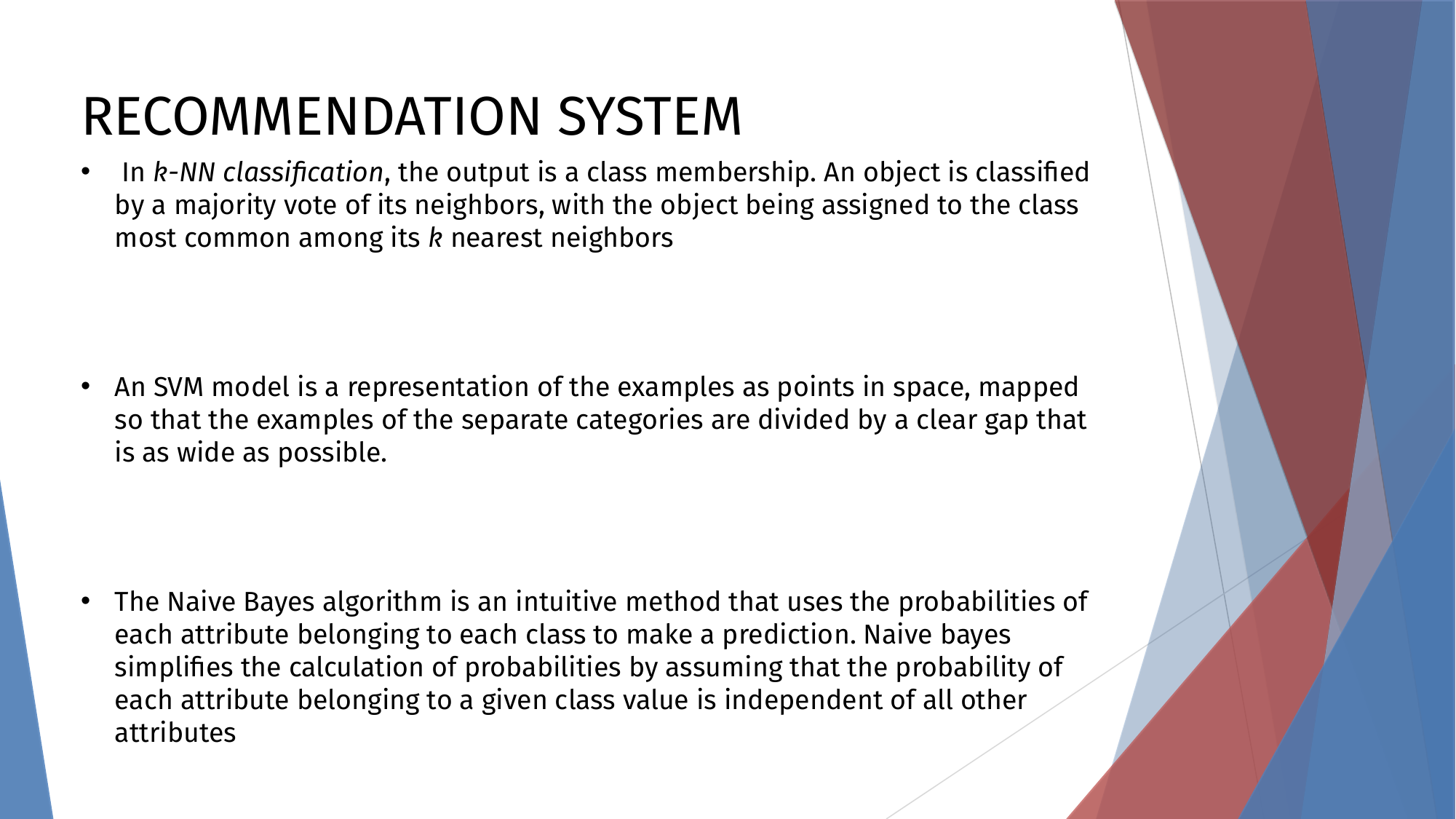

RECOMMENDATION SYSTEM

 In k-NN classification, the output is a class membership. An object is classified by a majority vote of its neighbors, with the object being assigned to the class most common among its k nearest neighbors

An SVM model is a representation of the examples as points in space, mapped so that the examples of the separate categories are divided by a clear gap that is as wide as possible.

The Naive Bayes algorithm is an intuitive method that uses the probabilities of each attribute belonging to each class to make a prediction. Naive bayes simplifies the calculation of probabilities by assuming that the probability of each attribute belonging to a given class value is independent of all other attributes